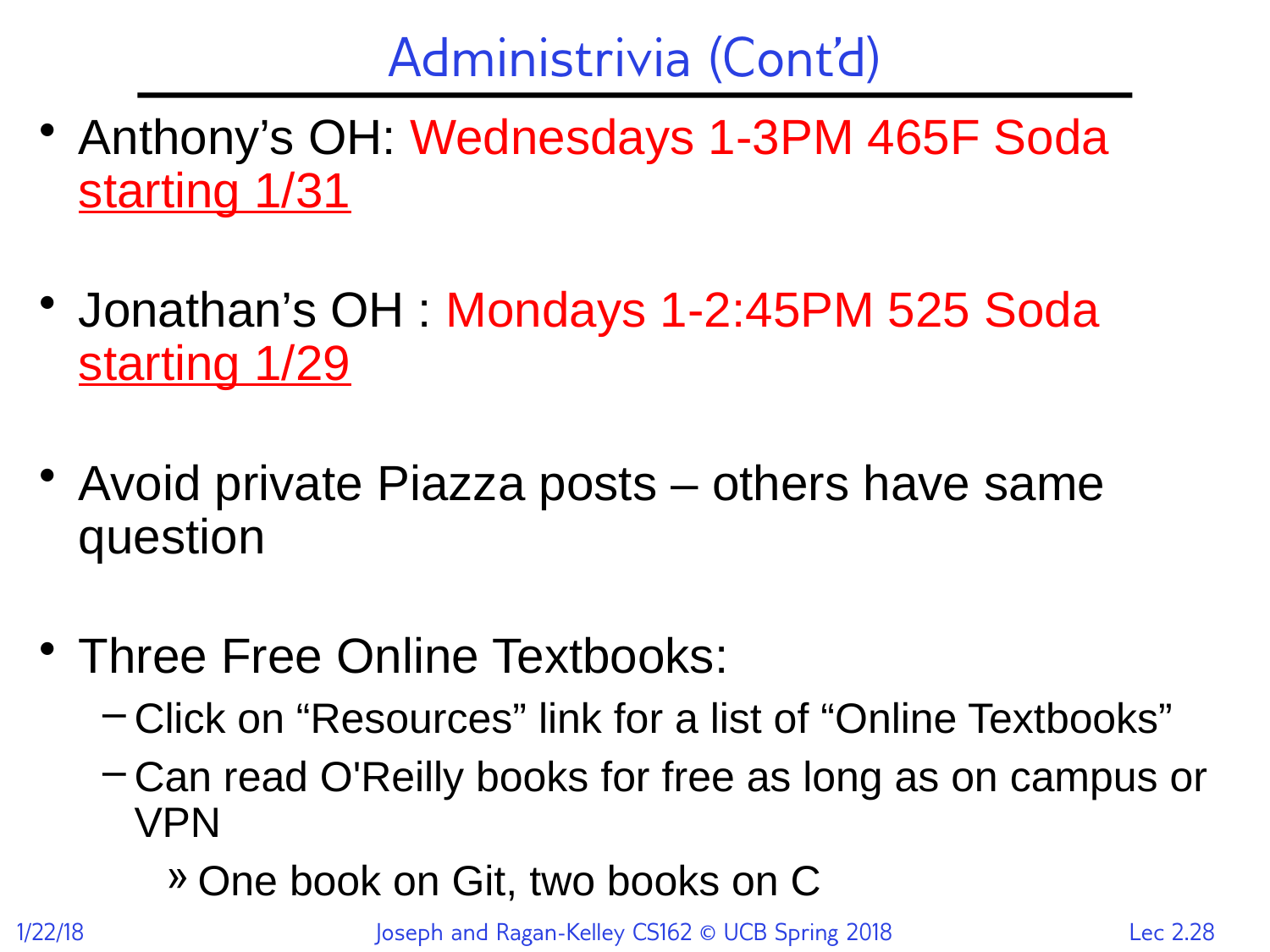

# Administrivia (Cont’d)
Anthony’s OH: Wednesdays 1-3PM 465F Soda starting 1/31

Jonathan’s OH : Mondays 1-2:45PM 525 Soda starting 1/29

Avoid private Piazza posts – others have same question

Three Free Online Textbooks:
Click on “Resources” link for a list of “Online Textbooks”
Can read O'Reilly books for free as long as on campus or VPN
One book on Git, two books on C

Webcast:  https://CalCentral.Berkeley.edu/ (CalNet sign in)
Webcast is *NOT* a replacement for coming to class!